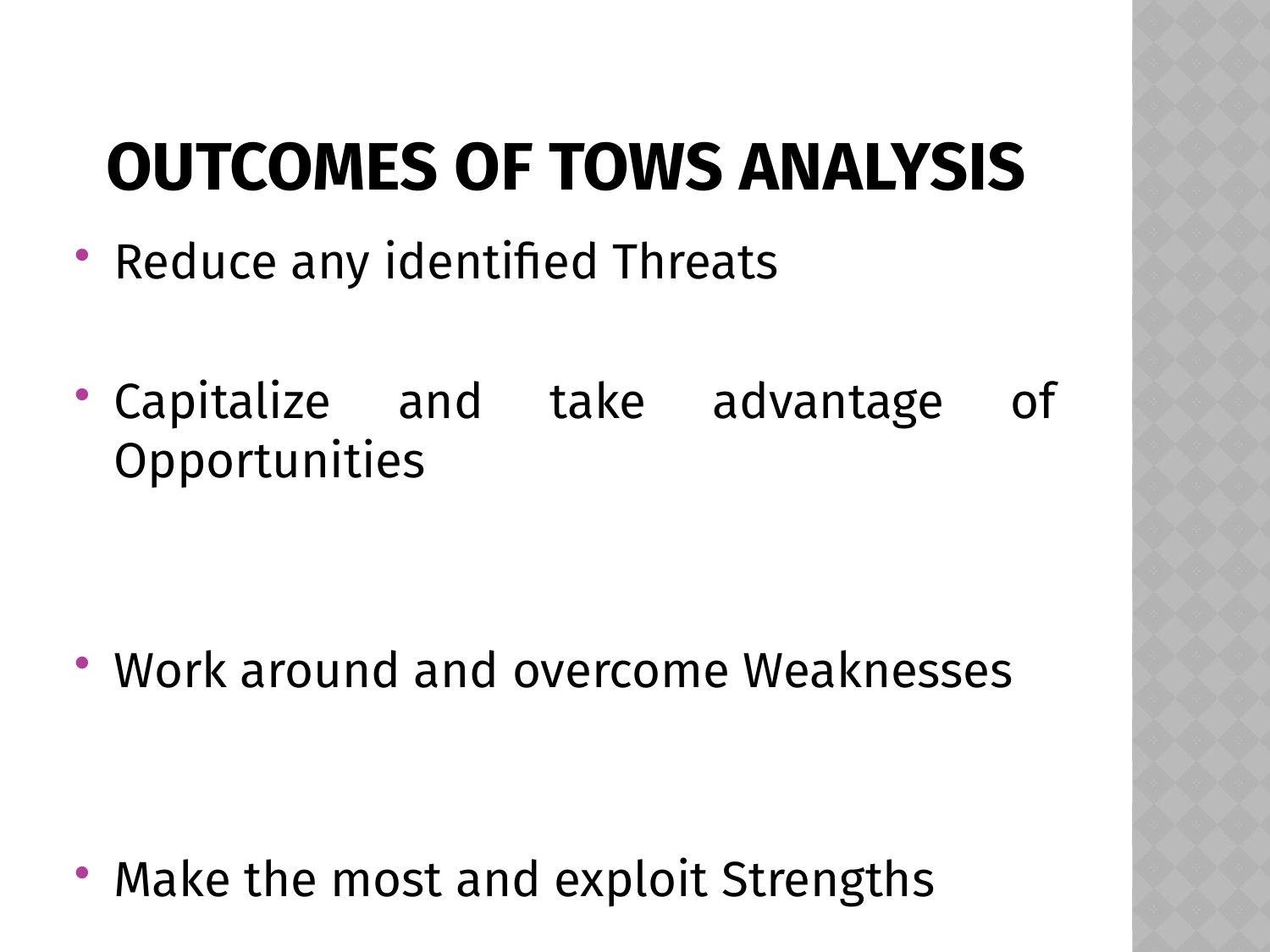

# Outcomes of Tows Analysis
Reduce any identified Threats

Capitalize and take advantage of Opportunities

Work around and overcome Weaknesses

Make the most and exploit Strengths